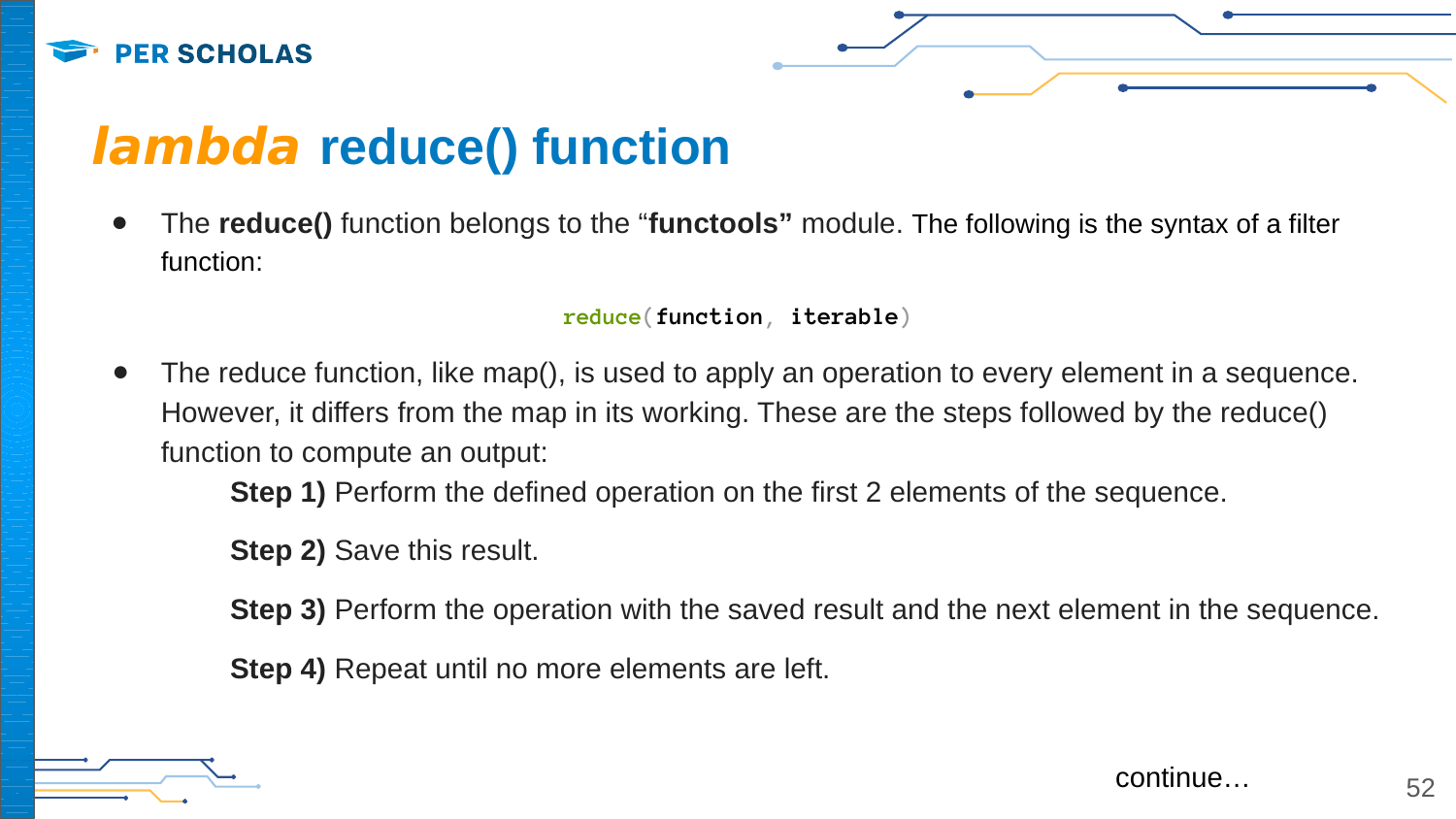

# lambda reduce() function
The reduce() function belongs to the “functools” module. The following is the syntax of a filter function:
reduce(function, iterable)
The reduce function, like map(), is used to apply an operation to every element in a sequence. However, it differs from the map in its working. These are the steps followed by the reduce() function to compute an output:
Step 1) Perform the defined operation on the first 2 elements of the sequence.
Step 2) Save this result.
Step 3) Perform the operation with the saved result and the next element in the sequence.
Step 4) Repeat until no more elements are left.
continue…
52